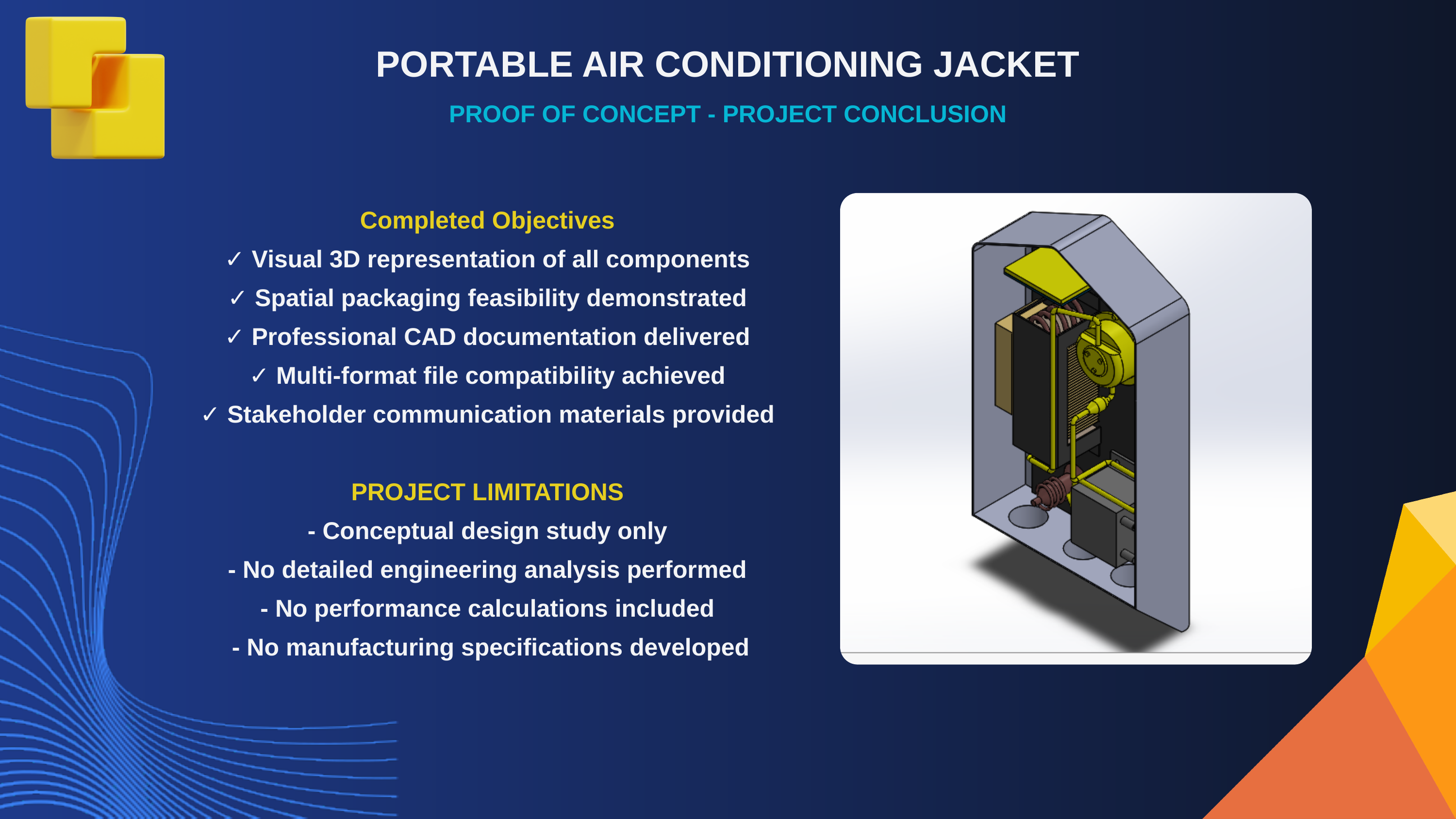

PORTABLE AIR CONDITIONING JACKET

PROOF OF CONCEPT - PROJECT CONCLUSION

Completed Objectives
✓ Visual 3D representation of all components
✓ Spatial packaging feasibility demonstrated
✓ Professional CAD documentation delivered
✓ Multi-format file compatibility achieved
✓ Stakeholder communication materials provided

PROJECT LIMITATIONS
- Conceptual design study only
- No detailed engineering analysis performed
- No performance calculations included
- No manufacturing specifications developed